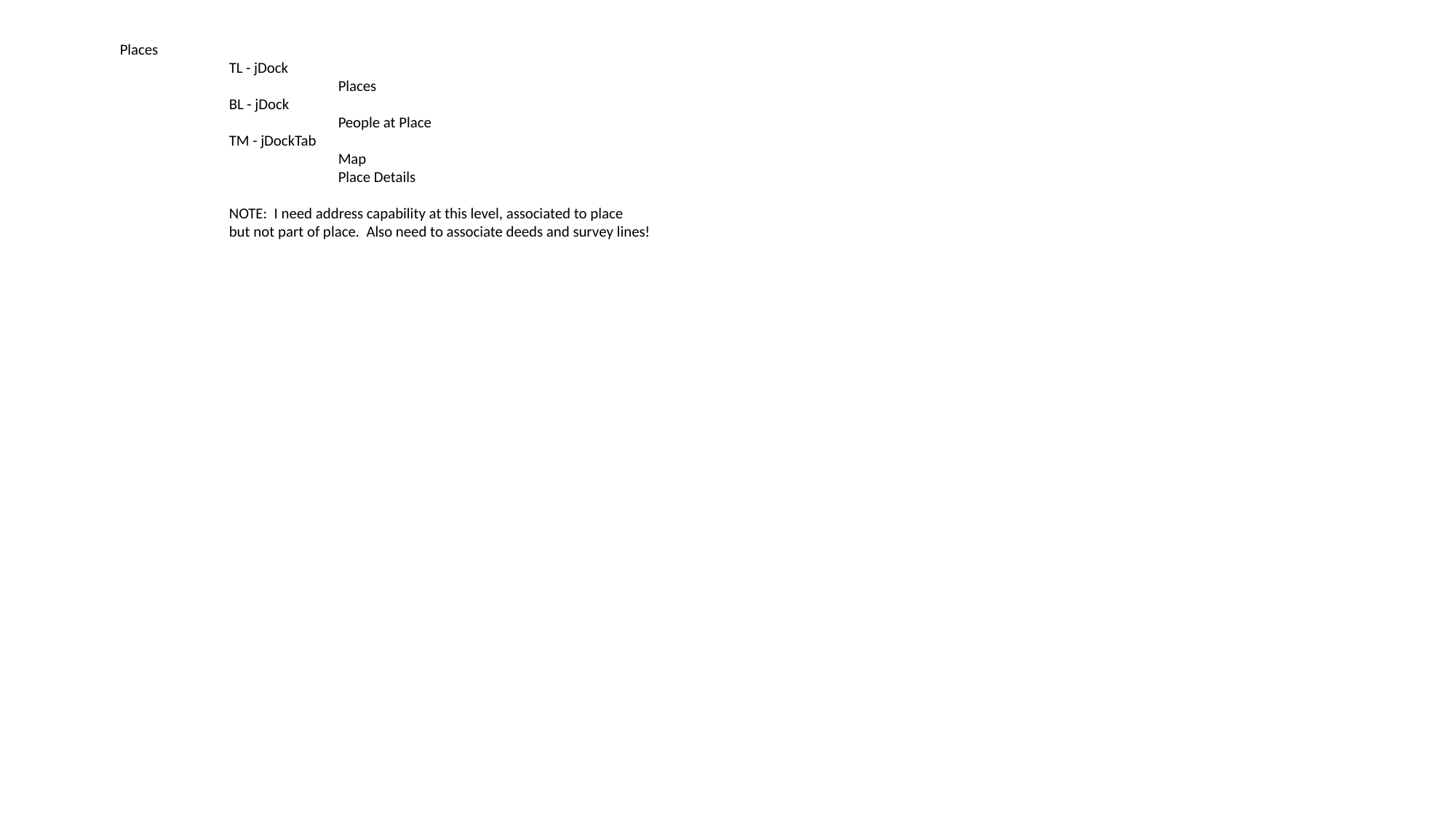

Places
		TL - jDock
			Places
		BL - jDock
			People at Place
		TM - jDockTab
			Map
			Place Details

		NOTE:  I need address capability at this level, associated to place
		but not part of place.  Also need to associate deeds and survey lines!